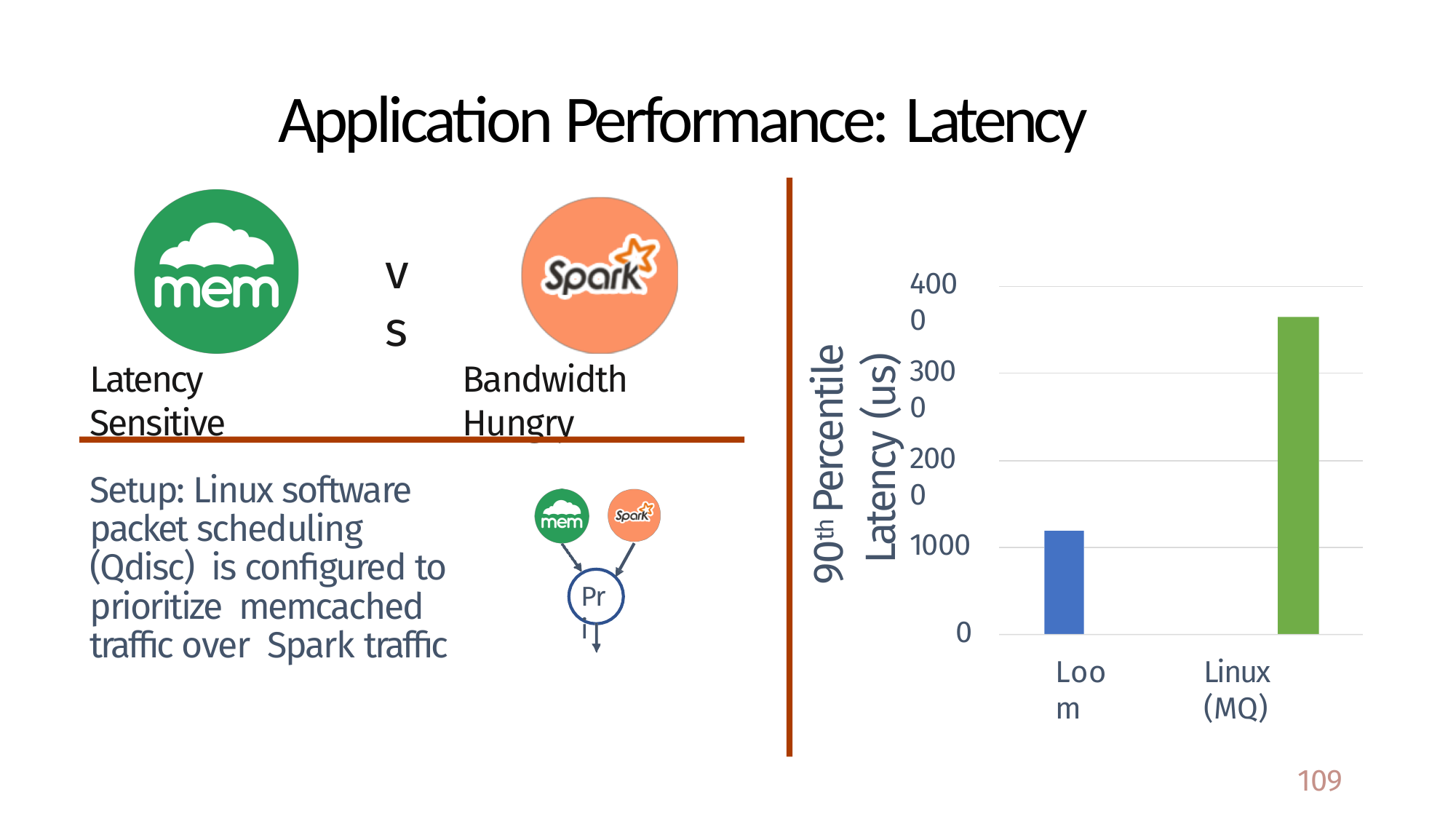

# Application Performance: Latency

vs
4000

90th Percentile  Latency (us)
3000
Bandwidth Hungry
Latency Sensitive

2000

Setup: Linux software  packet scheduling (Qdisc)  is configured to prioritize  memcached traffic over  Spark traffic

1000

Pri
0

Loom
Linux (MQ)
109